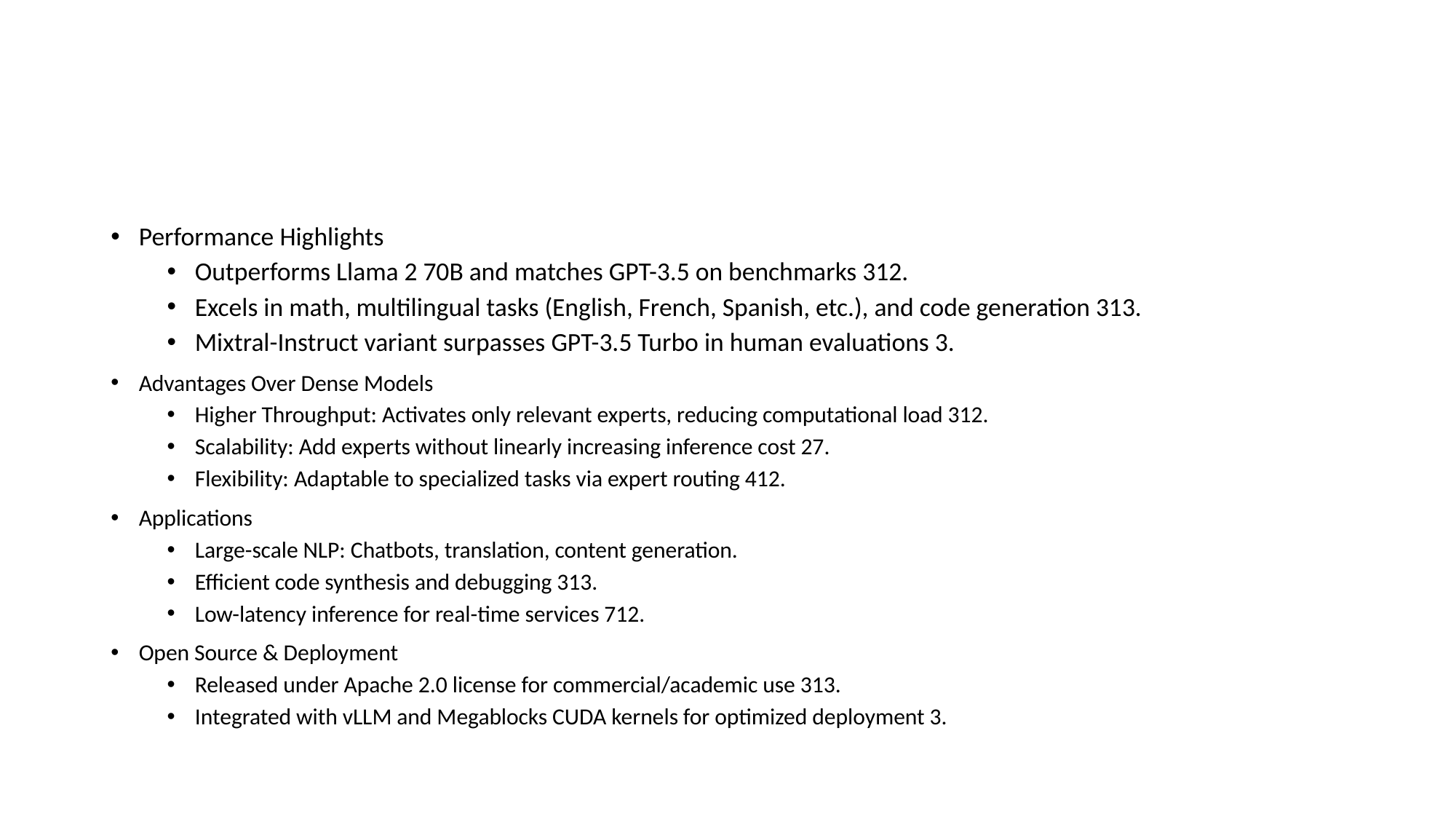

#
Performance Highlights
Outperforms Llama 2 70B and matches GPT-3.5 on benchmarks 312.
Excels in math, multilingual tasks (English, French, Spanish, etc.), and code generation 313.
Mixtral-Instruct variant surpasses GPT-3.5 Turbo in human evaluations 3.
Advantages Over Dense Models
Higher Throughput: Activates only relevant experts, reducing computational load 312.
Scalability: Add experts without linearly increasing inference cost 27.
Flexibility: Adaptable to specialized tasks via expert routing 412.
Applications
Large-scale NLP: Chatbots, translation, content generation.
Efficient code synthesis and debugging 313.
Low-latency inference for real-time services 712.
Open Source & Deployment
Released under Apache 2.0 license for commercial/academic use 313.
Integrated with vLLM and Megablocks CUDA kernels for optimized deployment 3.